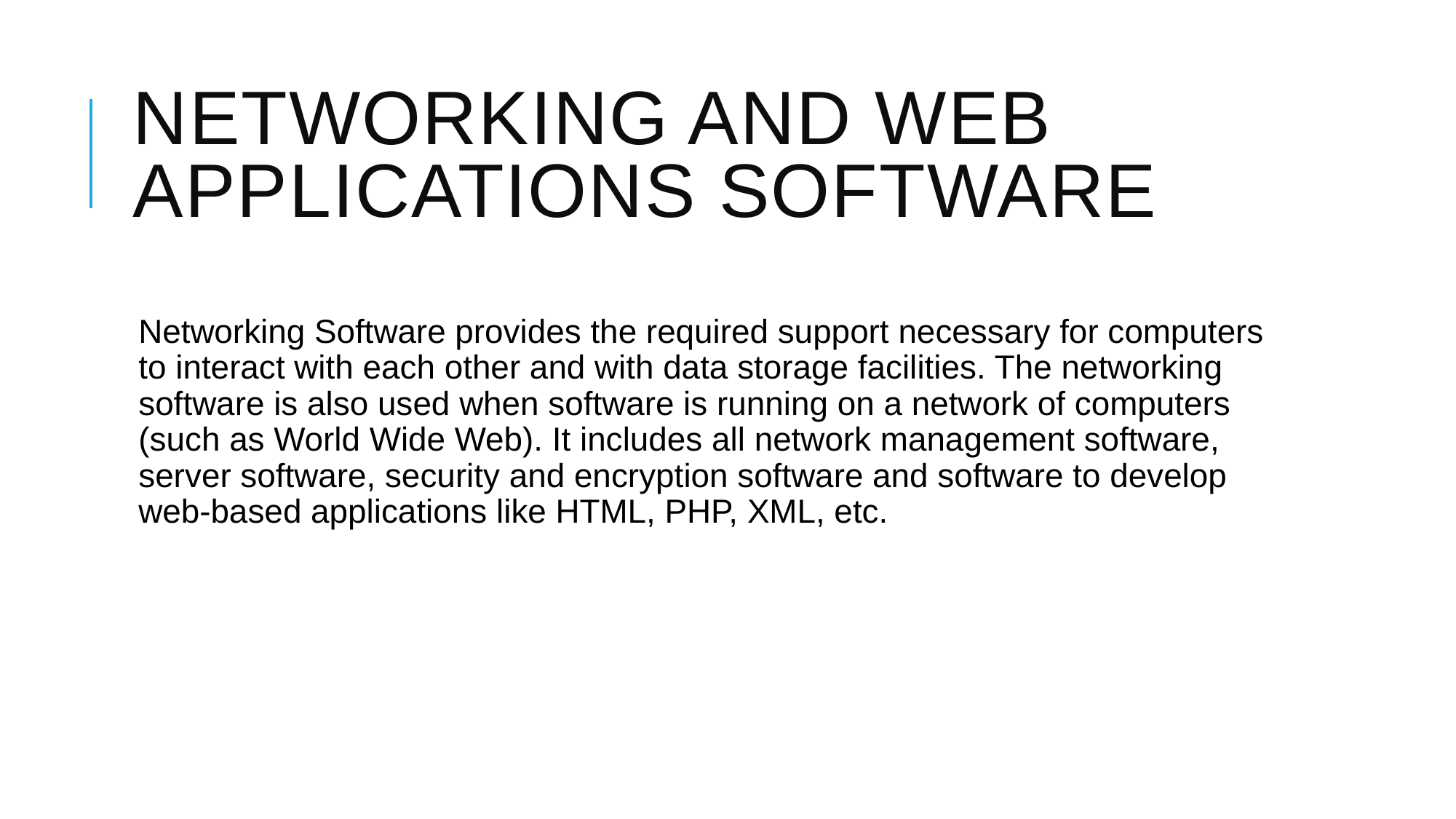

# Networking and Web Applications Software
Networking Software provides the required support necessary for computers to interact with each other and with data storage facilities. The networking software is also used when software is running on a network of computers (such as World Wide Web). It includes all network management software, server software, security and encryption software and software to develop web-based applications like HTML, PHP, XML, etc.